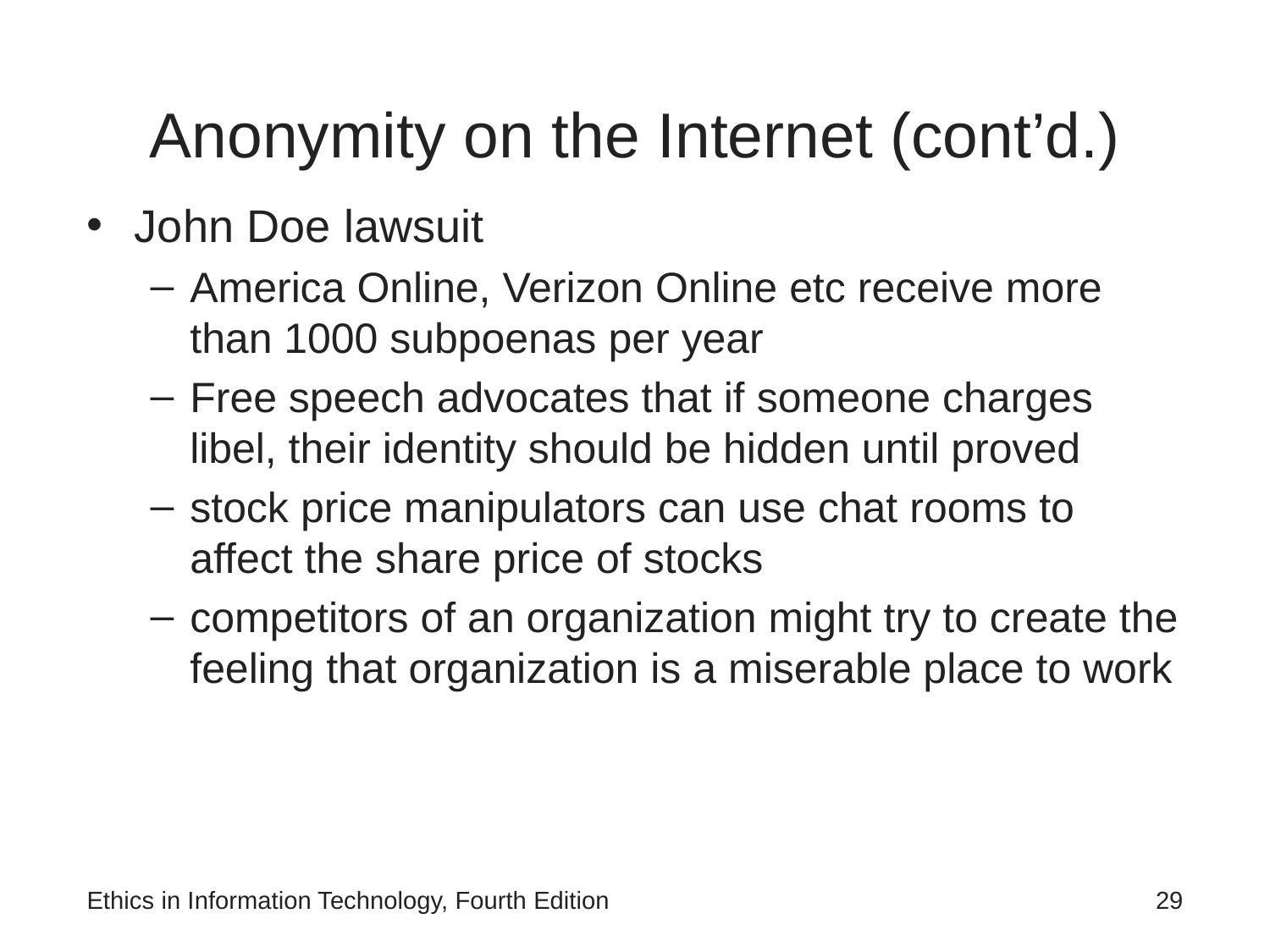

# Anonymity on the Internet (cont’d.)
John Doe lawsuit
America Online, Verizon Online etc receive more than 1000 subpoenas per year
Free speech advocates that if someone charges libel, their identity should be hidden until proved
stock price manipulators can use chat rooms to affect the share price of stocks
competitors of an organization might try to create the feeling that organization is a miserable place to work
Ethics in Information Technology, Fourth Edition
29